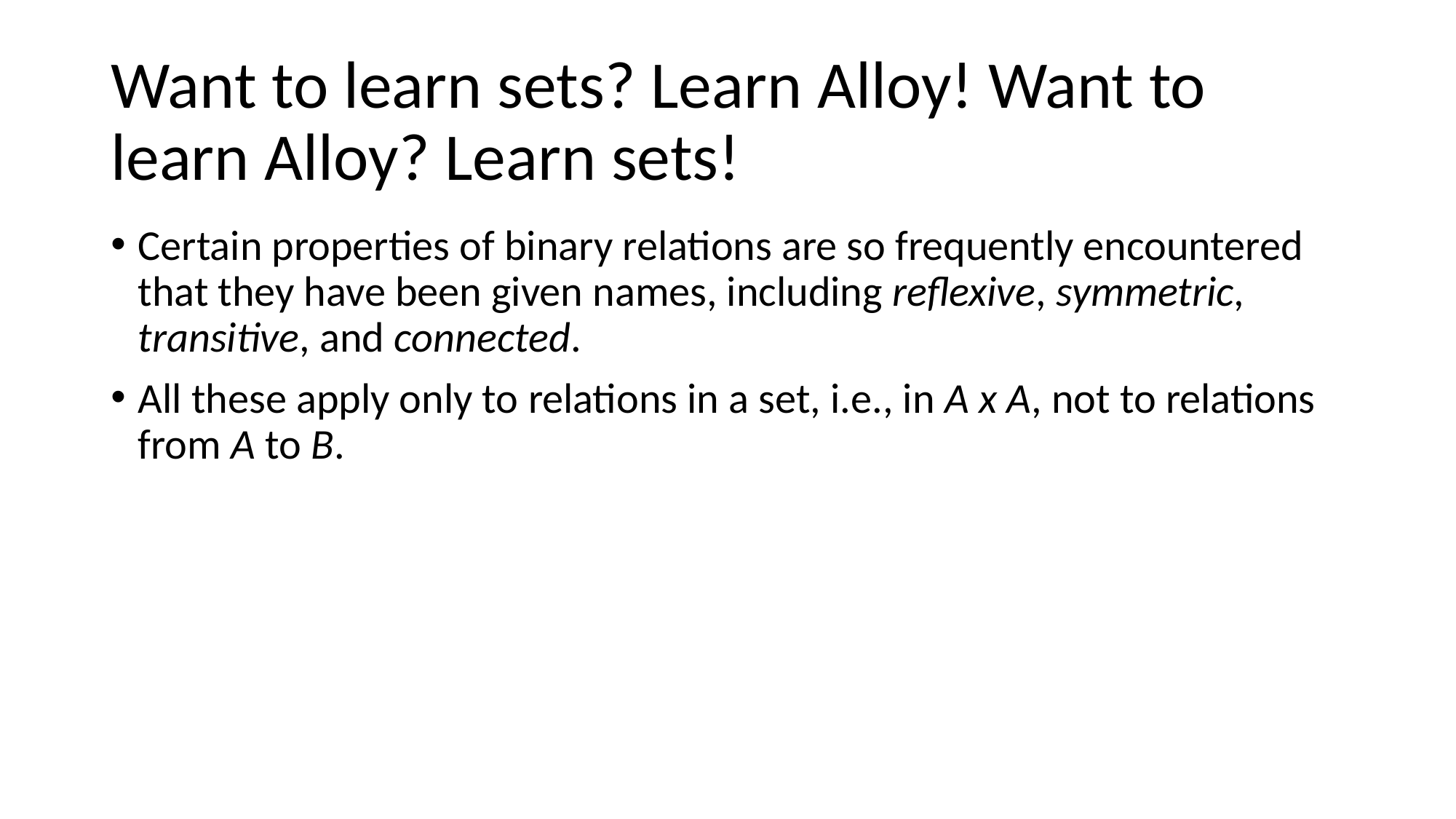

# Want to learn sets? Learn Alloy! Want to learn Alloy? Learn sets!
Certain properties of binary relations are so frequently encountered that they have been given names, including reflexive, symmetric, transitive, and connected.
All these apply only to relations in a set, i.e., in A x A, not to relations from A to B.